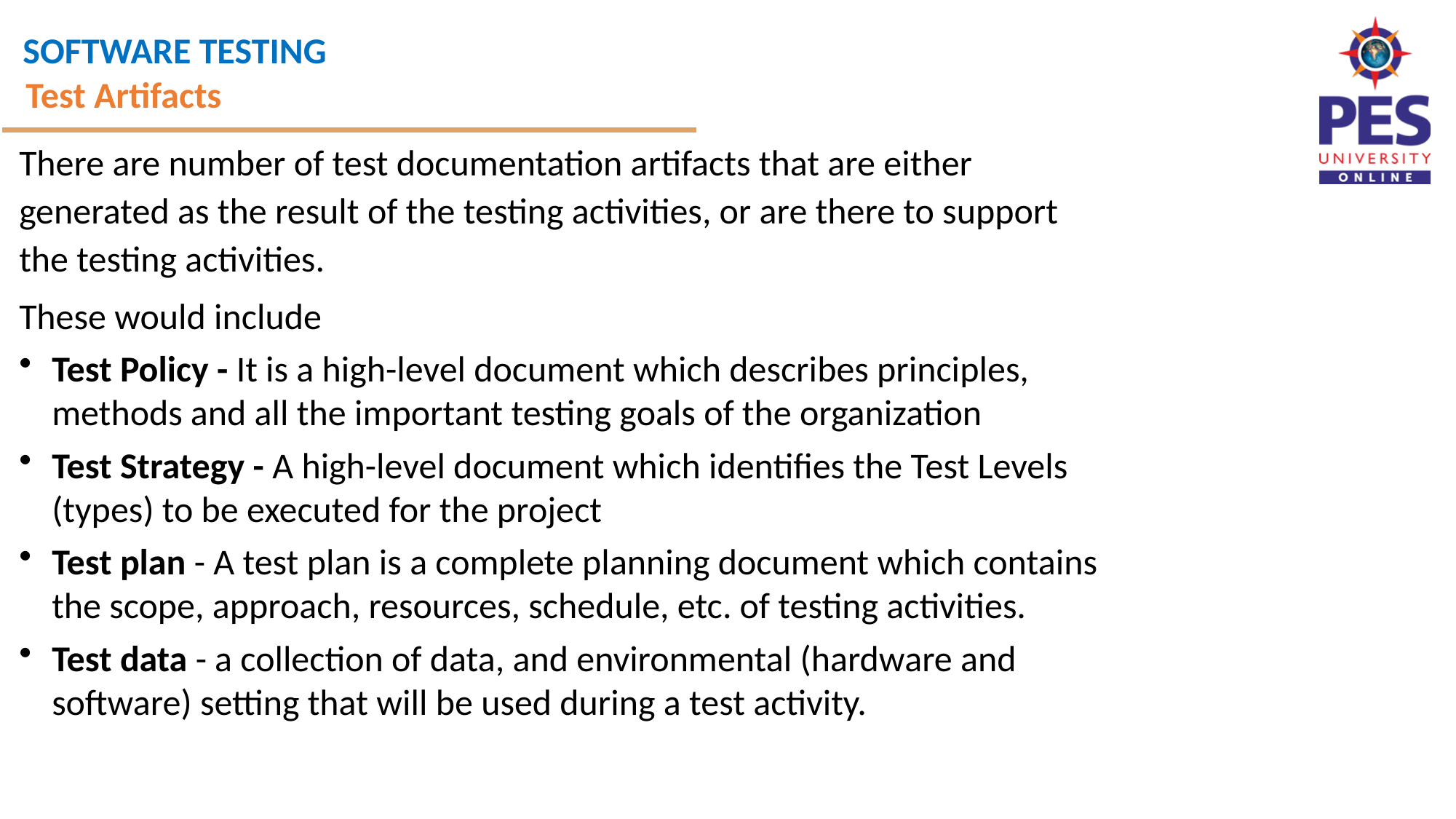

Test Artifacts
There are number of test documentation artifacts that are either generated as the result of the testing activities, or are there to support the testing activities.
These would include
Test Policy - It is a high-level document which describes principles, methods and all the important testing goals of the organization
Test Strategy - A high-level document which identifies the Test Levels (types) to be executed for the project
Test plan - A test plan is a complete planning document which contains the scope, approach, resources, schedule, etc. of testing activities.
Test data - a collection of data, and environmental (hardware and software) setting that will be used during a test activity.